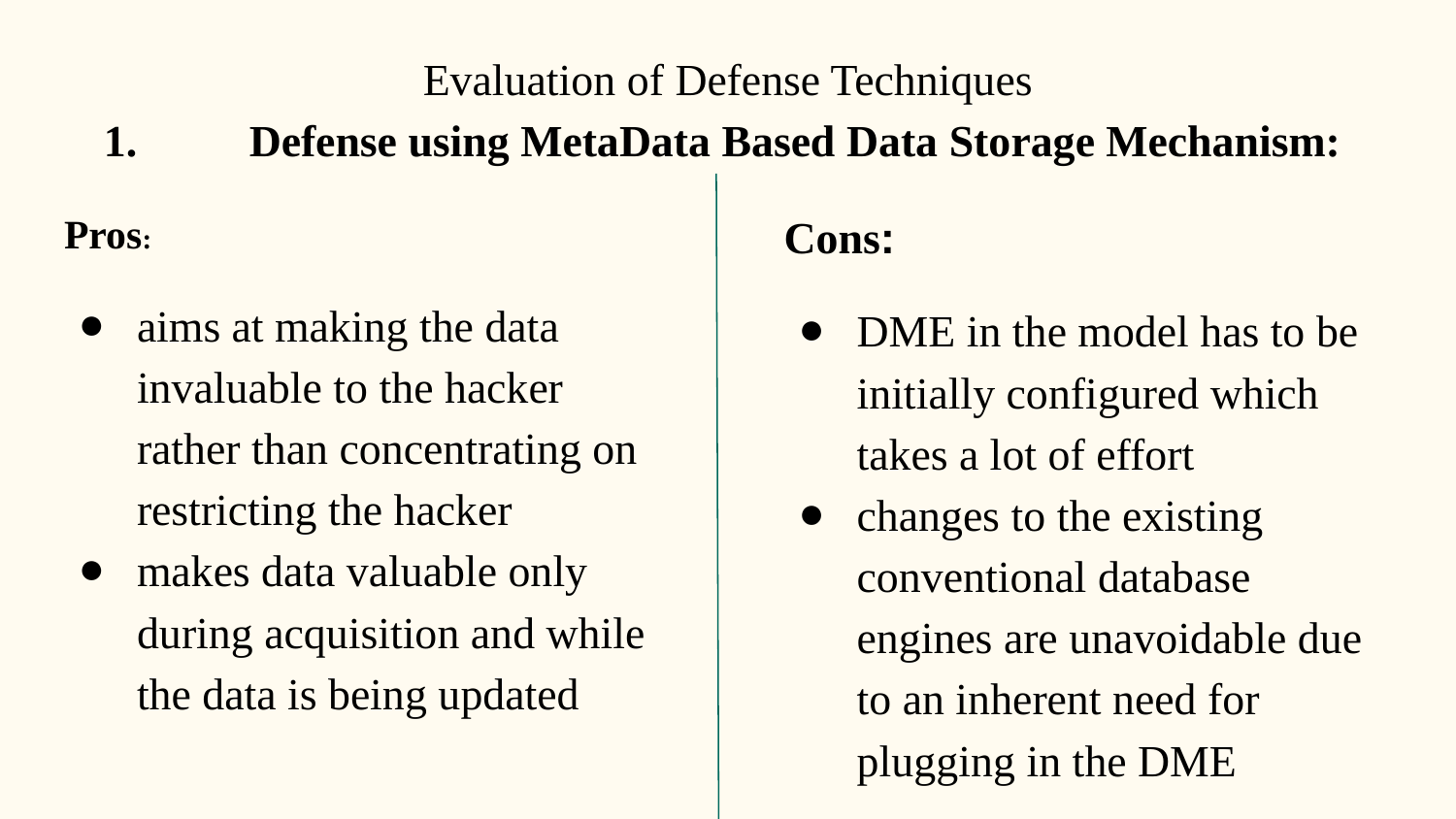

# Evaluation of Defense Techniques
1. 	Defense using MetaData Based Data Storage Mechanism:

Pros:
aims at making the data invaluable to the hacker rather than concentrating on restricting the hacker
makes data valuable only during acquisition and while the data is being updated
Cons:
DME in the model has to be initially configured which takes a lot of effort
changes to the existing conventional database engines are unavoidable due to an inherent need for plugging in the DME